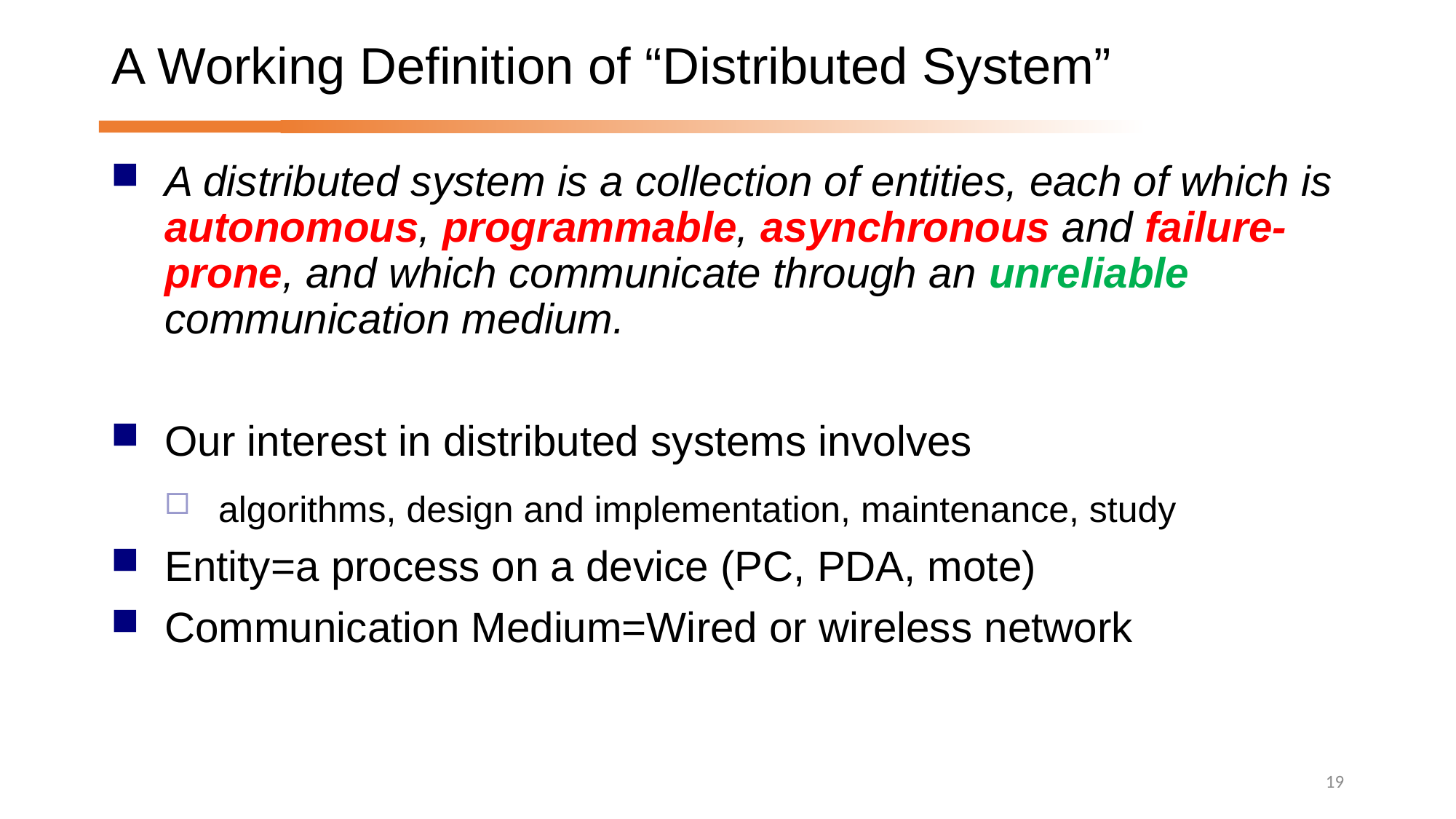

# A Working Definition of “Distributed System”
A distributed system is a collection of entities, each of which is autonomous, programmable, asynchronous and failure-prone, and which communicate through an unreliable communication medium.

Our interest in distributed systems involves
algorithms, design and implementation, maintenance, study
Entity=a process on a device (PC, PDA, mote)
Communication Medium=Wired or wireless network
19